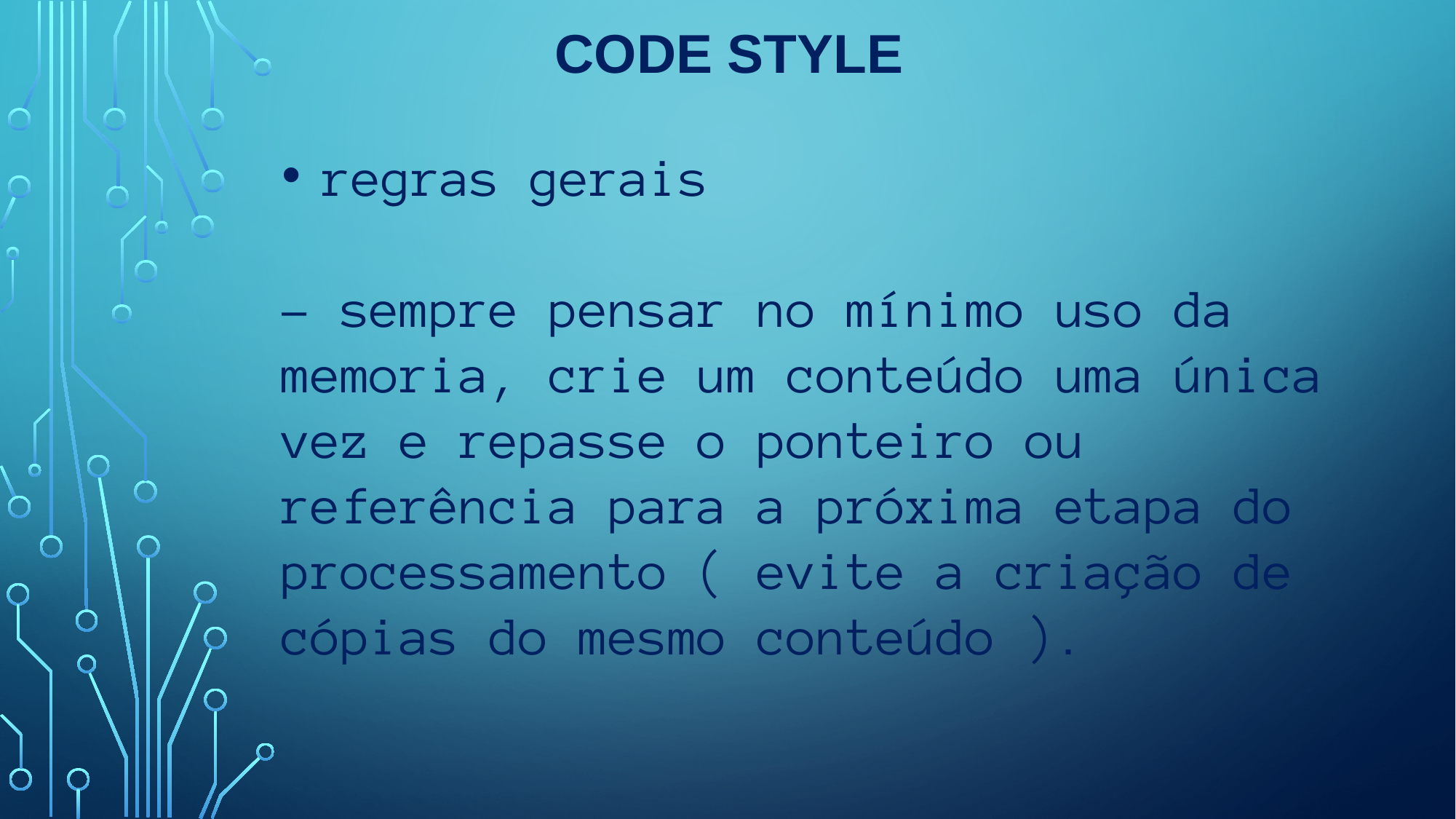

# Code Style
regras gerais

- sempre pensar no mínimo uso da memoria, crie um conteúdo uma única vez e repasse o ponteiro ou referência para a próxima etapa do processamento ( evite a criação de cópias do mesmo conteúdo ).